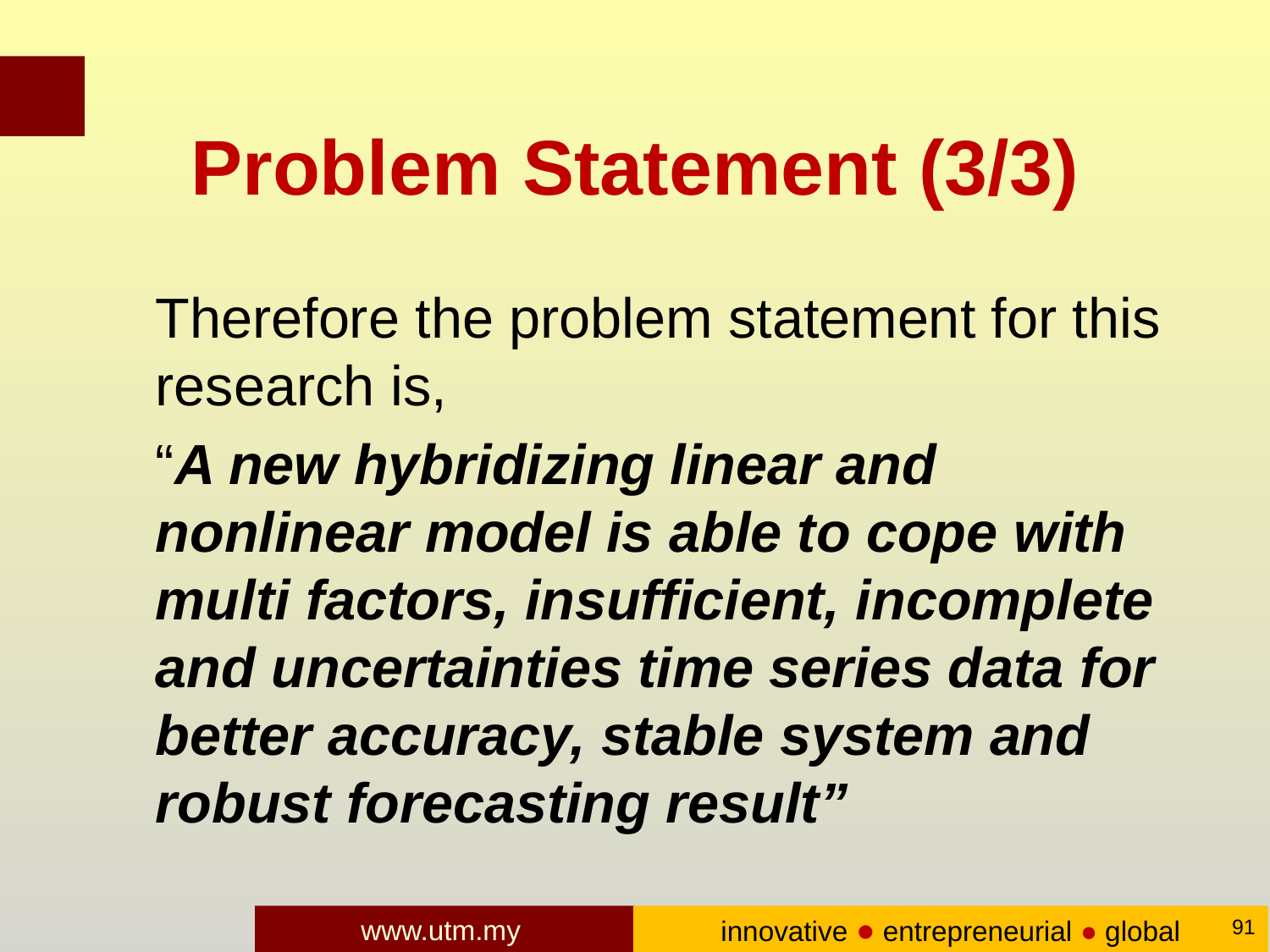

# Problem Statement (3/3)
	Therefore the problem statement for this research is,
	“A new hybridizing linear and nonlinear model is able to cope with multi factors, insufficient, incomplete and uncertainties time series data for better accuracy, stable system and robust forecasting result”